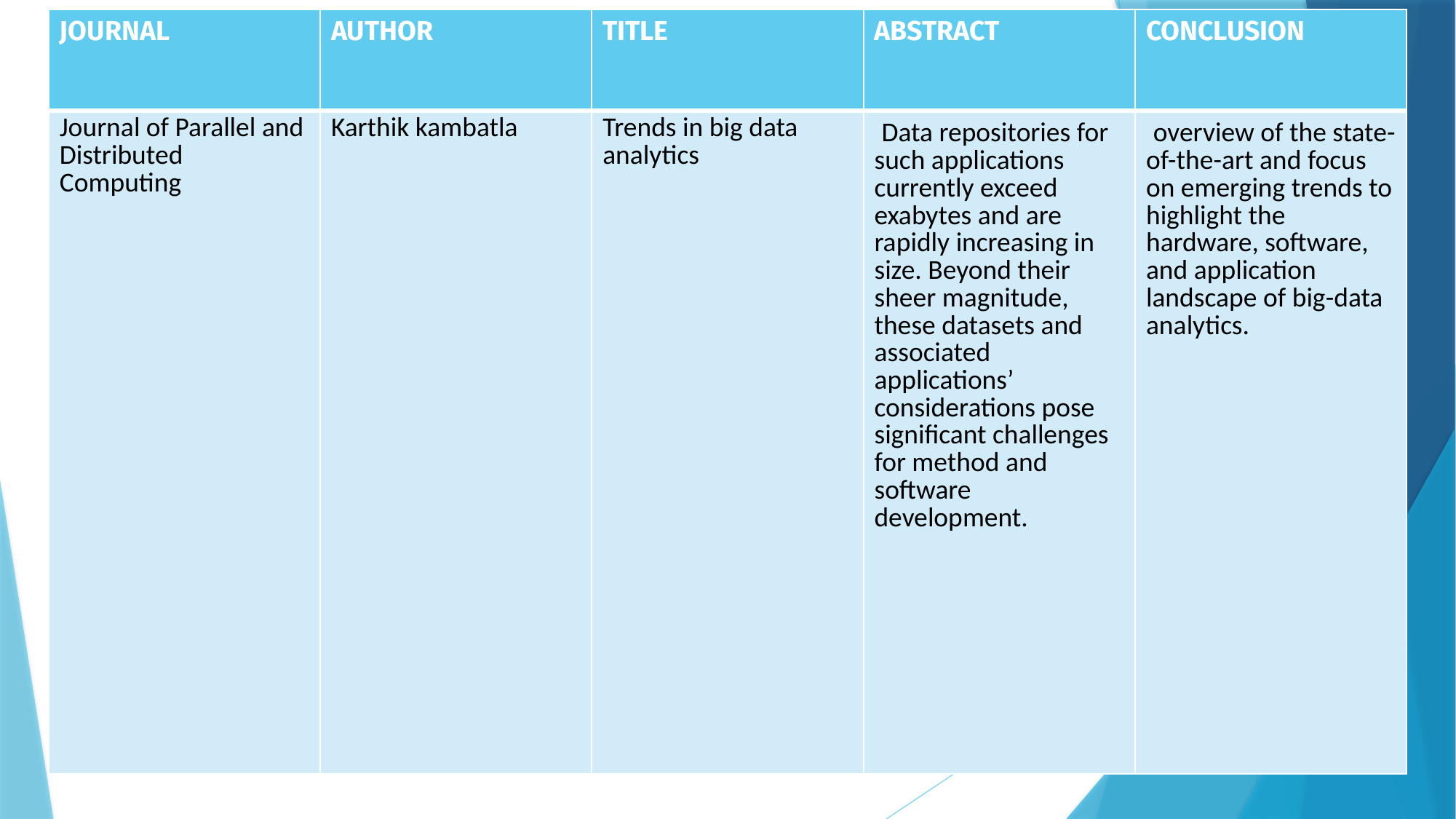

| JOURNAL | AUTHOR | TITLE | ABSTRACT | CONCLUSION |
| --- | --- | --- | --- | --- |
| Journal of Parallel and Distributed Computing | Karthik kambatla | Trends in big data analytics | Data repositories for such applications currently exceed exabytes and are rapidly increasing in size. Beyond their sheer magnitude, these datasets and associated applications’ considerations pose significant challenges for method and software development. | overview of the state-of-the-art and focus on emerging trends to highlight the hardware, software, and application landscape of big-data analytics. |
#